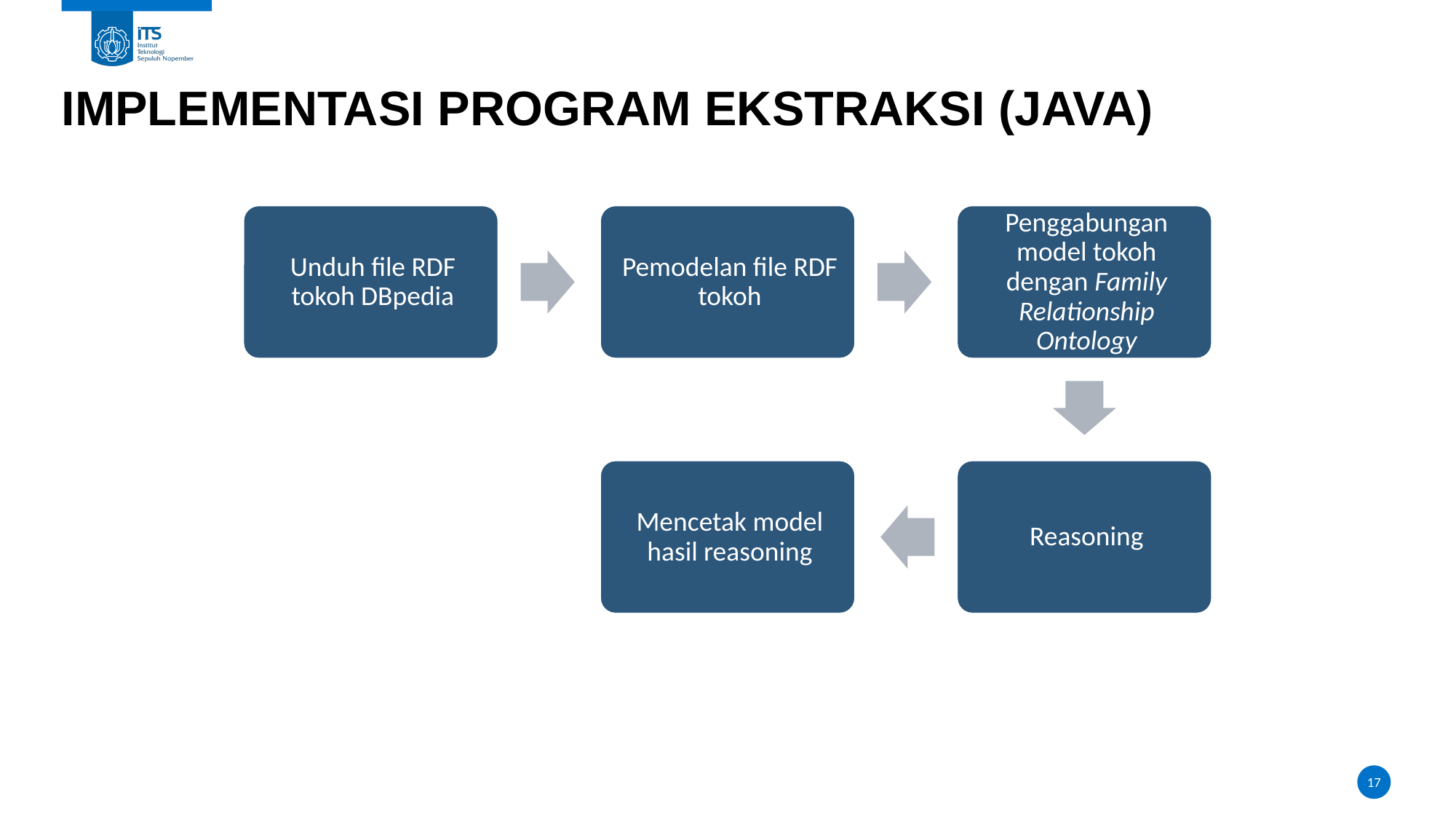

# Implementasi program ekstraksi (java)
Unduh file RDF tokoh DBpedia

Pemodelan file RDF tokoh

Penggabungan model tokoh dengan Family Relationship Ontology

Reasoning

Mencetak model hasil reasoning

17